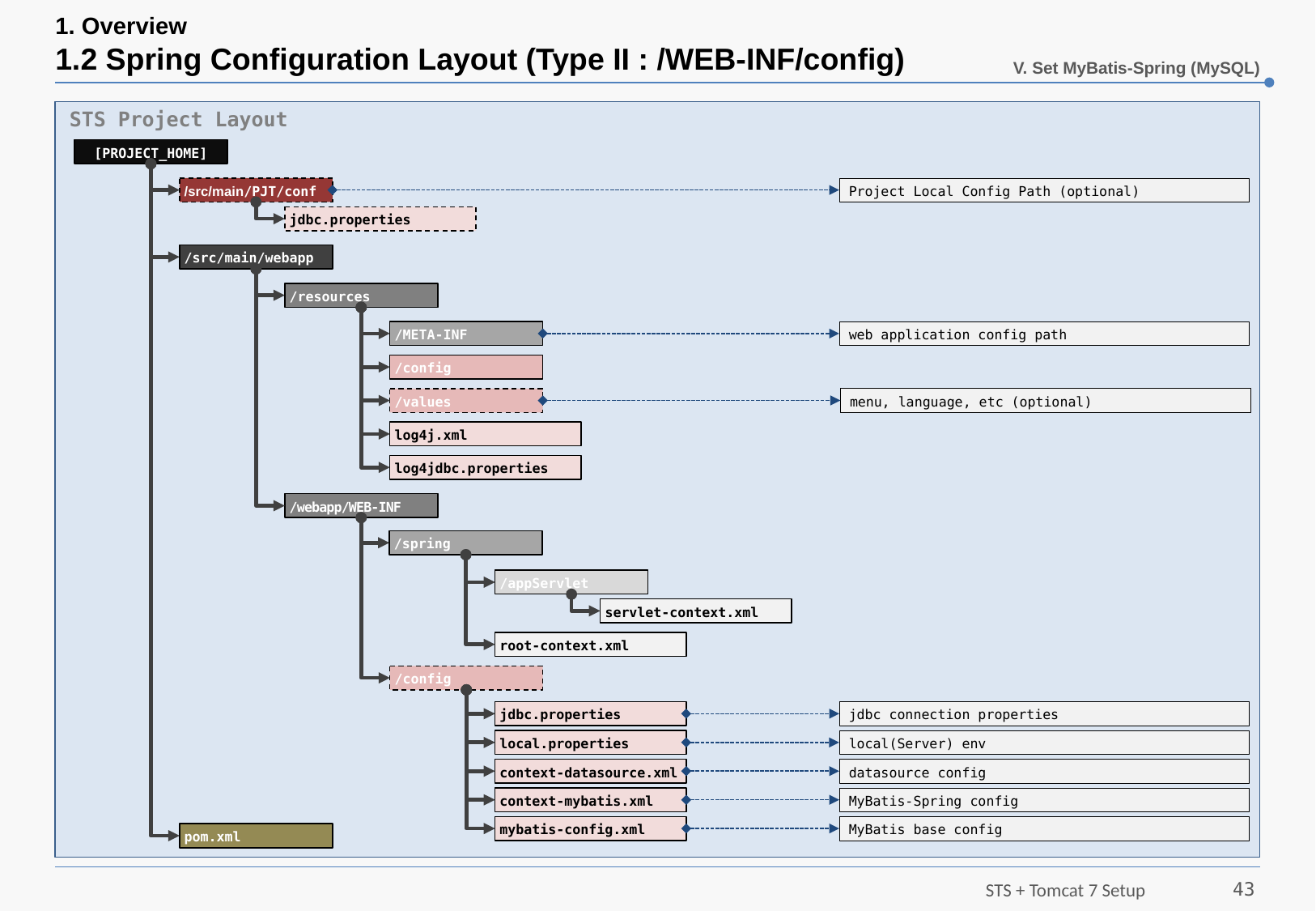

# 1. Overview 1.2 Spring Configuration Layout (Type II : /WEB-INF/config)
V. Set MyBatis-Spring (MySQL)
STS Project Layout
[PROJECT_HOME]
/src/main/PJT/conf
Project Local Config Path (optional)
jdbc.properties
/src/main/webapp
/resources
/META-INF
web application config path
/config
/values
menu, language, etc (optional)
log4j.xml
log4jdbc.properties
/webapp/WEB-INF
/spring
/appServlet
servlet-context.xml
root-context.xml
/config
jdbc.properties
jdbc connection properties
local.properties
local(Server) env
context-datasource.xml
datasource config
context-mybatis.xml
MyBatis-Spring config
mybatis-config.xml
MyBatis base config
pom.xml
43